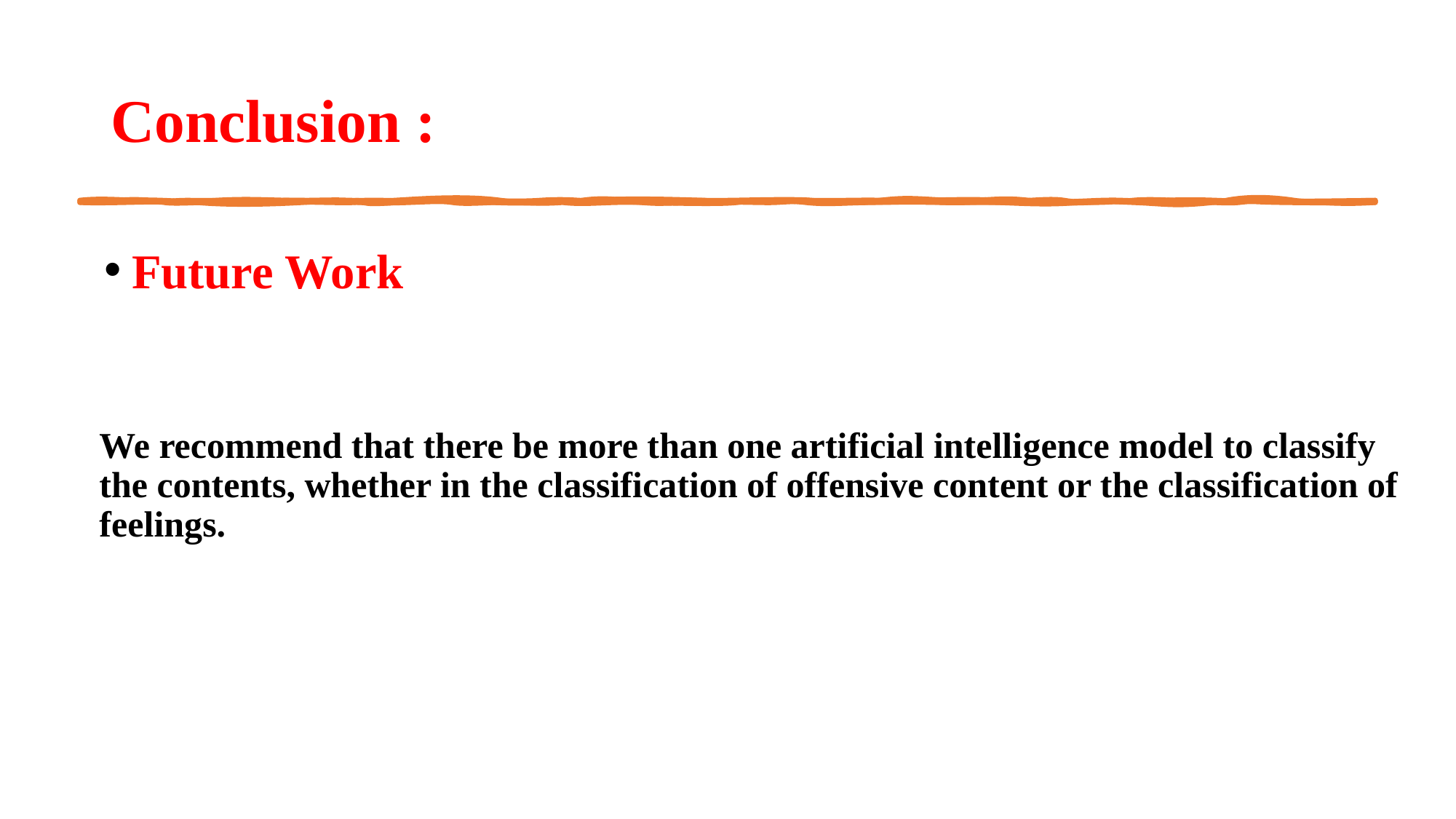

# Conclusion :
Future Work

	We recommend that there be more than one artificial intelligence model to classify the contents, whether in the classification of offensive content or the classification of feelings.